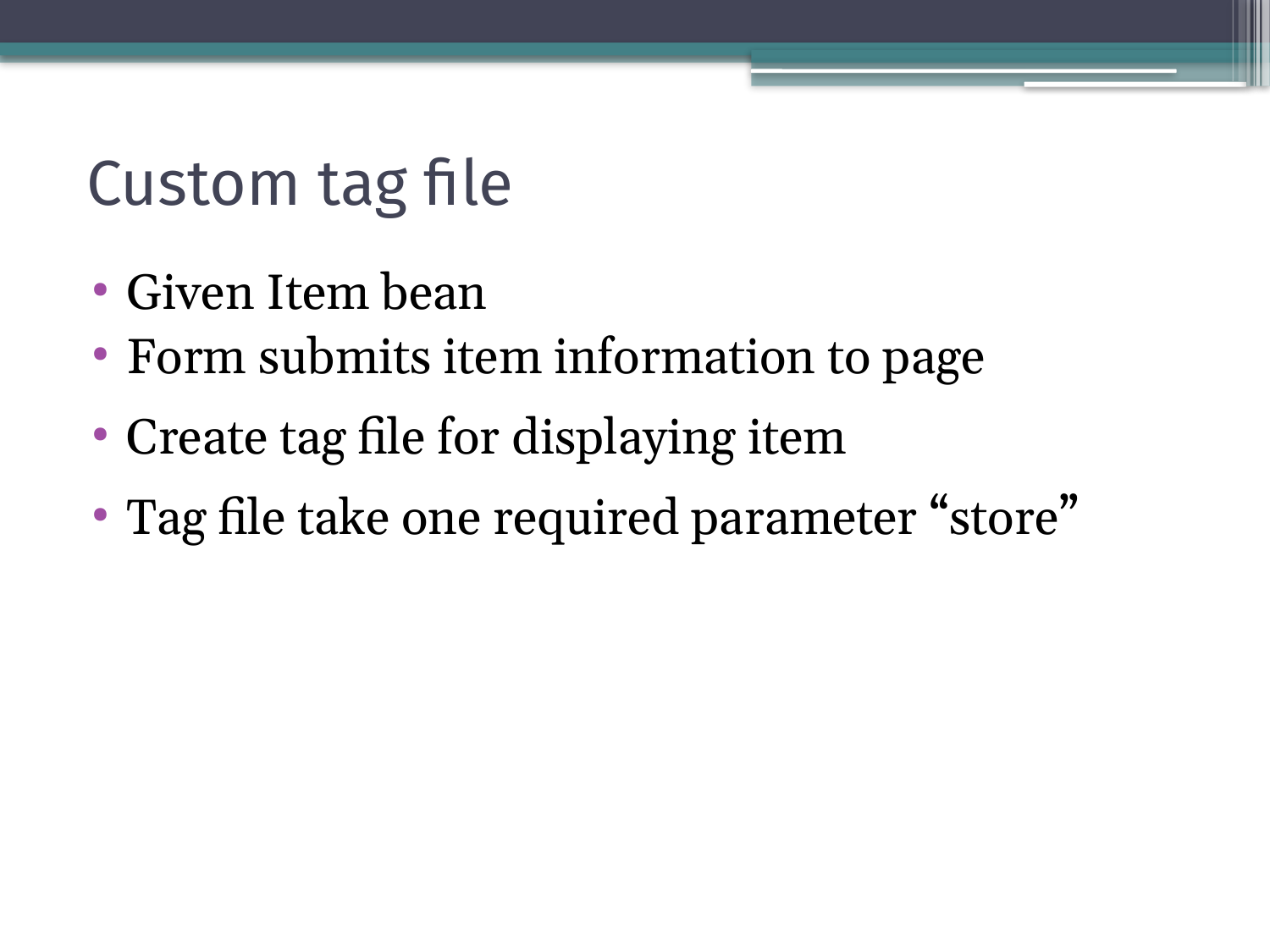

# Custom tag file
Given Item bean
Form submits item information to page
Create tag file for displaying item
Tag file take one required parameter “store”